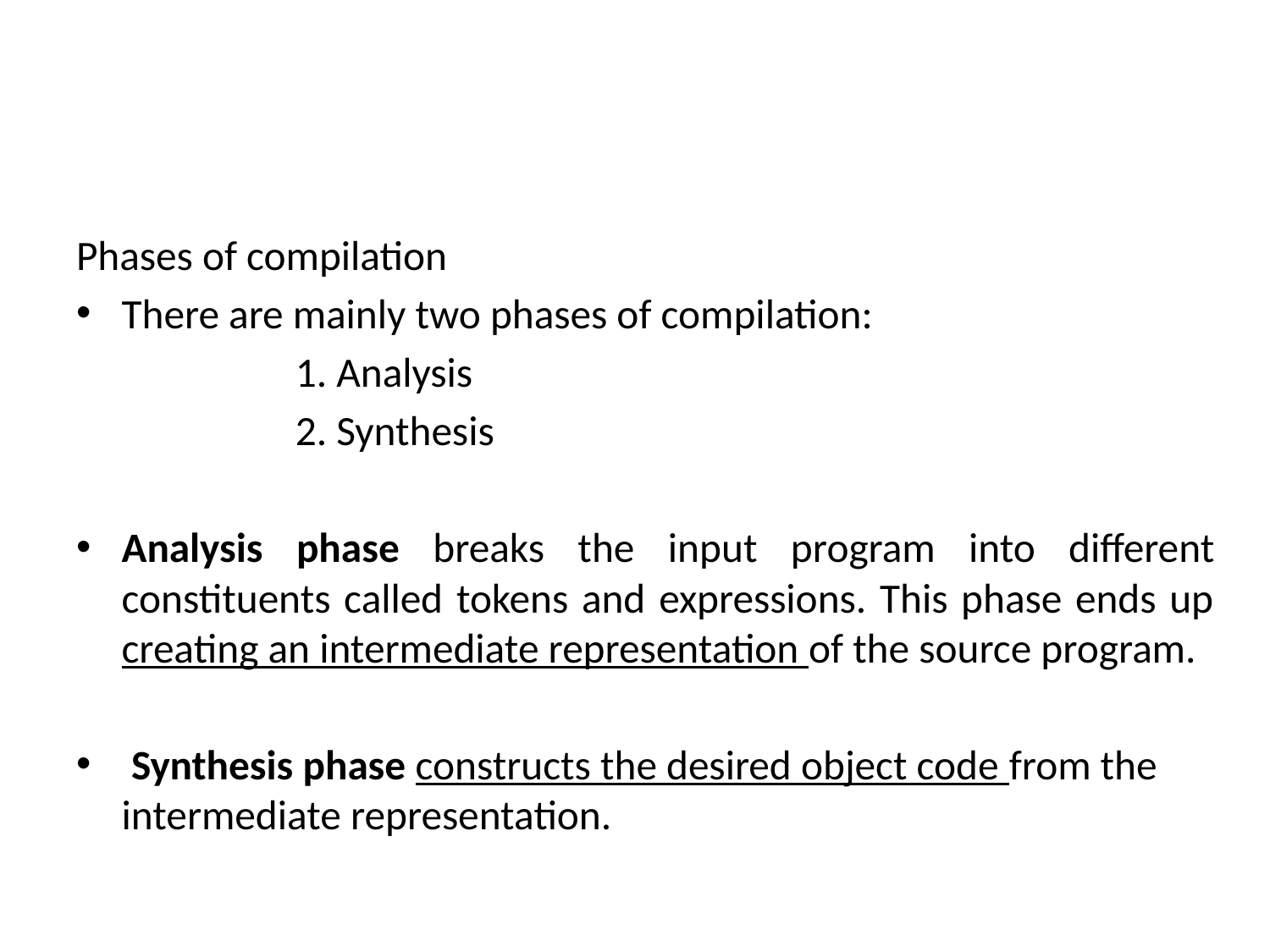

#
Phases of compilation
There are mainly two phases of compilation:
                       1. Analysis
                       2. Synthesis

Analysis phase breaks the input program into different constituents called tokens and expressions. This phase ends up creating an intermediate representation of the source program.

 Synthesis phase constructs the desired object code from the intermediate representation.